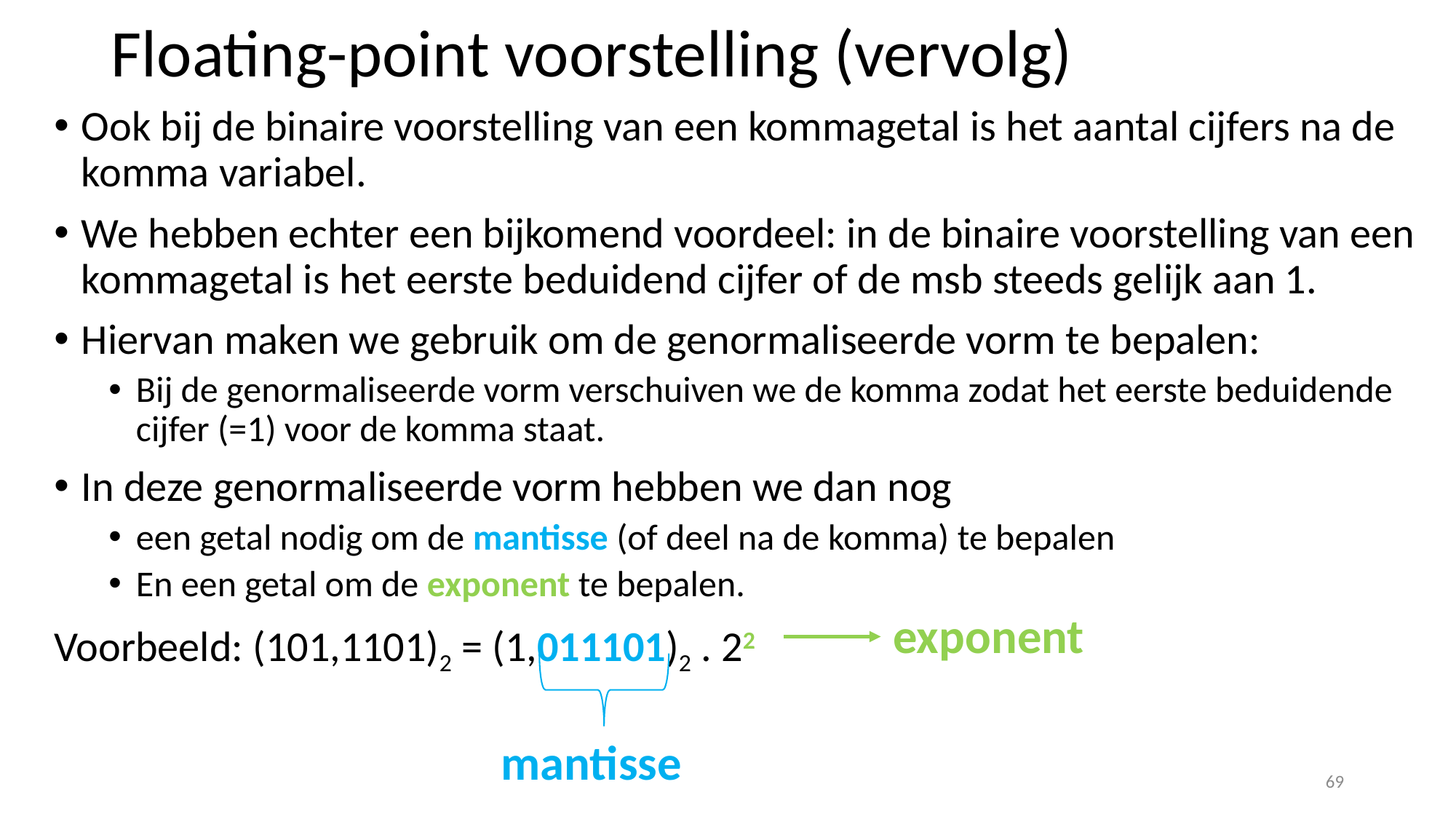

# Floating-point voorstelling (vervolg)
Ook bij de binaire voorstelling van een kommagetal is het aantal cijfers na de komma variabel.
We hebben echter een bijkomend voordeel: in de binaire voorstelling van een kommagetal is het eerste beduidend cijfer of de msb steeds gelijk aan 1.
Hiervan maken we gebruik om de genormaliseerde vorm te bepalen:
Bij de genormaliseerde vorm verschuiven we de komma zodat het eerste beduidende cijfer (=1) voor de komma staat.
In deze genormaliseerde vorm hebben we dan nog
een getal nodig om de mantisse (of deel na de komma) te bepalen
En een getal om de exponent te bepalen.
Voorbeeld: (101,1101)2 = (1,011101)2 . 22

exponent

mantisse
69